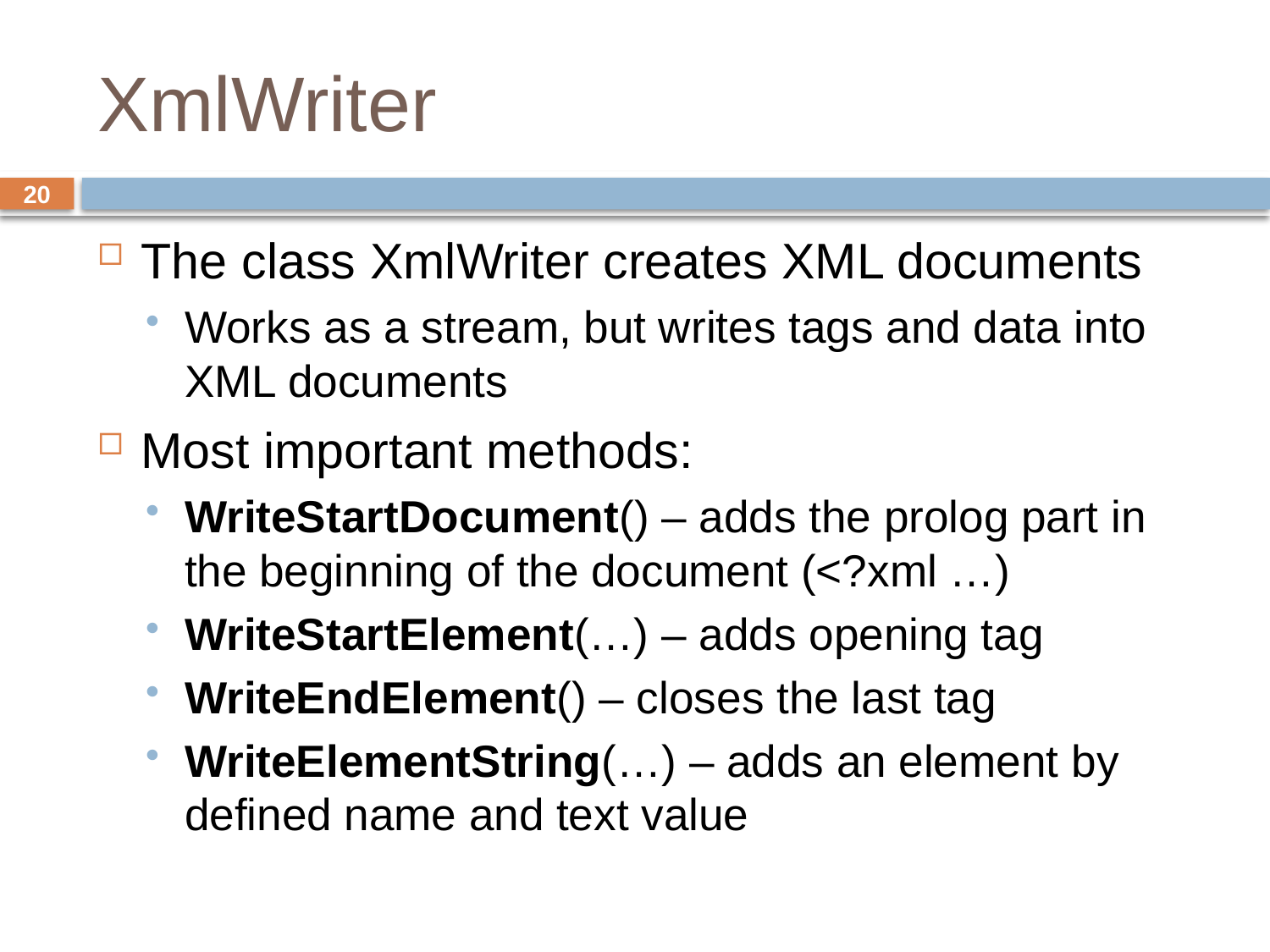

# XmlWriter
20
The class XmlWriter creates XML documents
Works as a stream, but writes tags and data into XML documents
Most important methods:
WriteStartDocument() – adds the prolog part in the beginning of the document (<?xml …)
WriteStartElement(…) – adds opening tag
WriteEndElement() – closes the last tag
WriteElementString(…) – adds an element by defined name and text value